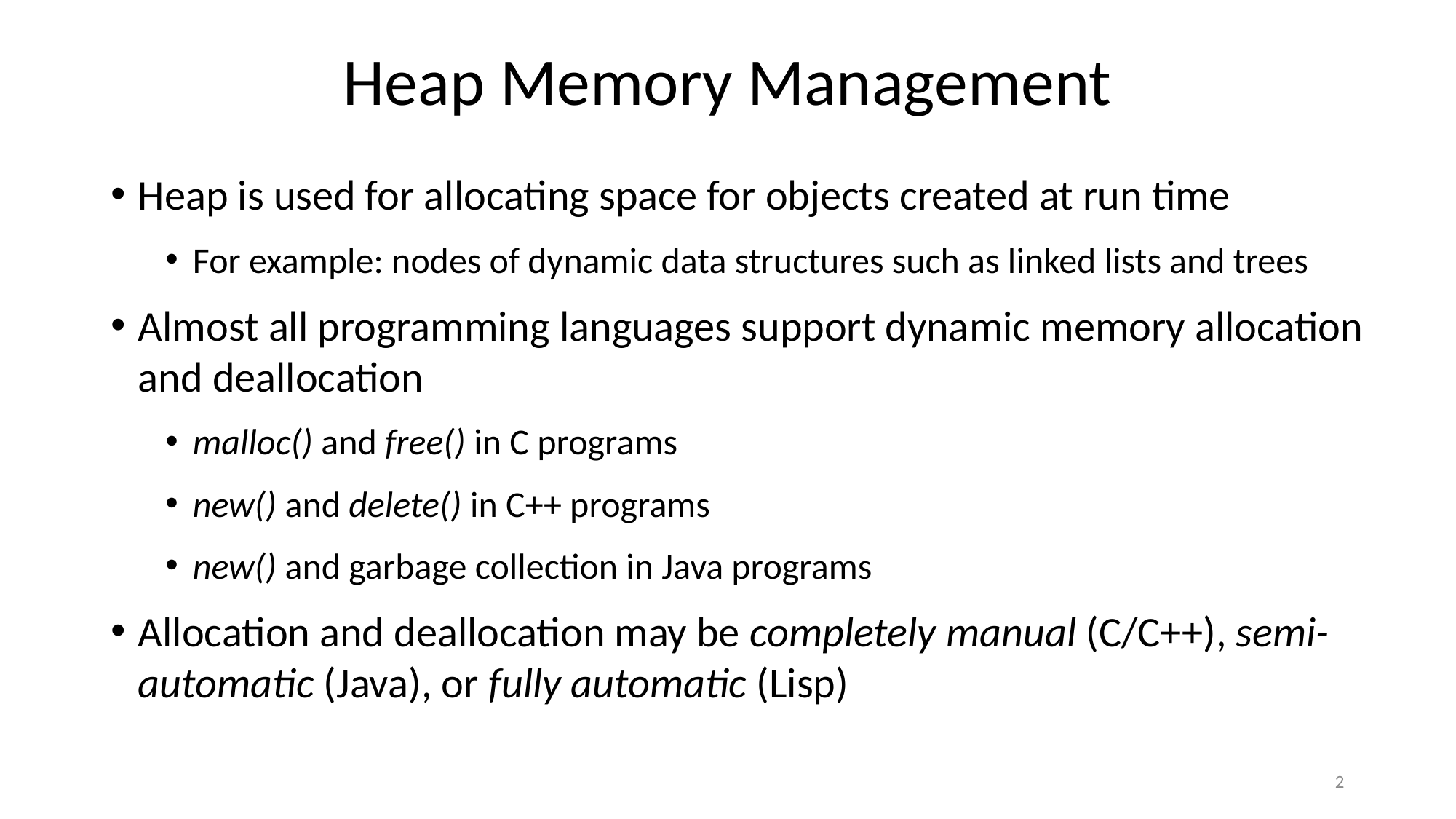

# Heap Memory Management
Heap is used for allocating space for objects created at run time
For example: nodes of dynamic data structures such as linked lists and trees
Almost all programming languages support dynamic memory allocation and deallocation
malloc() and free() in C programs
new() and delete() in C++ programs
new() and garbage collection in Java programs
Allocation and deallocation may be completely manual (C/C++), semi-automatic (Java), or fully automatic (Lisp)
2